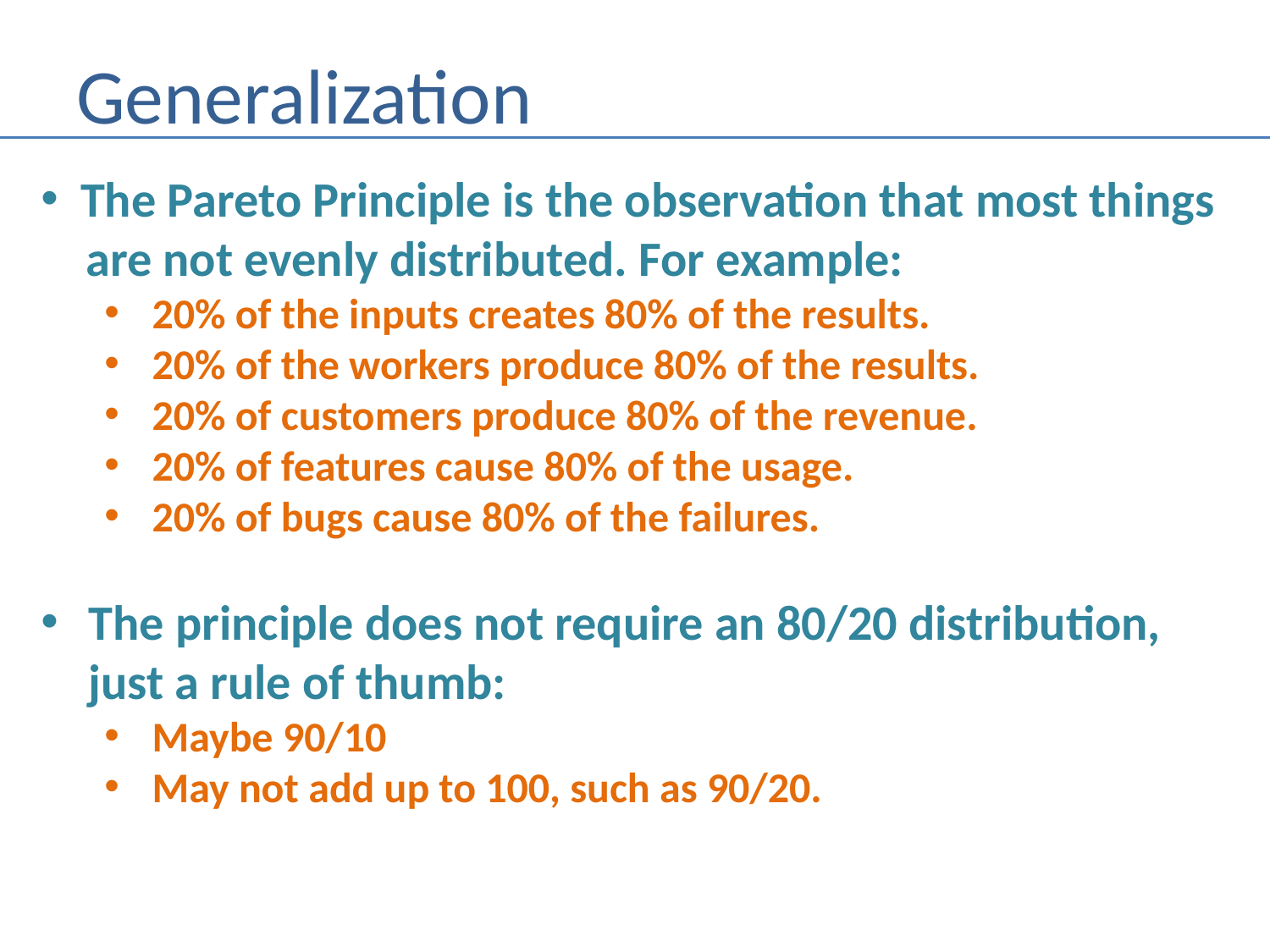

# Generalization
The Pareto Principle is the observation that most things
    are not evenly distributed. For example:
20% of the inputs creates 80% of the results.
20% of the workers produce 80% of the results.
20% of customers produce 80% of the revenue.
20% of features cause 80% of the usage.
20% of bugs cause 80% of the failures.

The principle does not require an 80/20 distribution,
just a rule of thumb:
Maybe 90/10
May not add up to 100, such as 90/20.